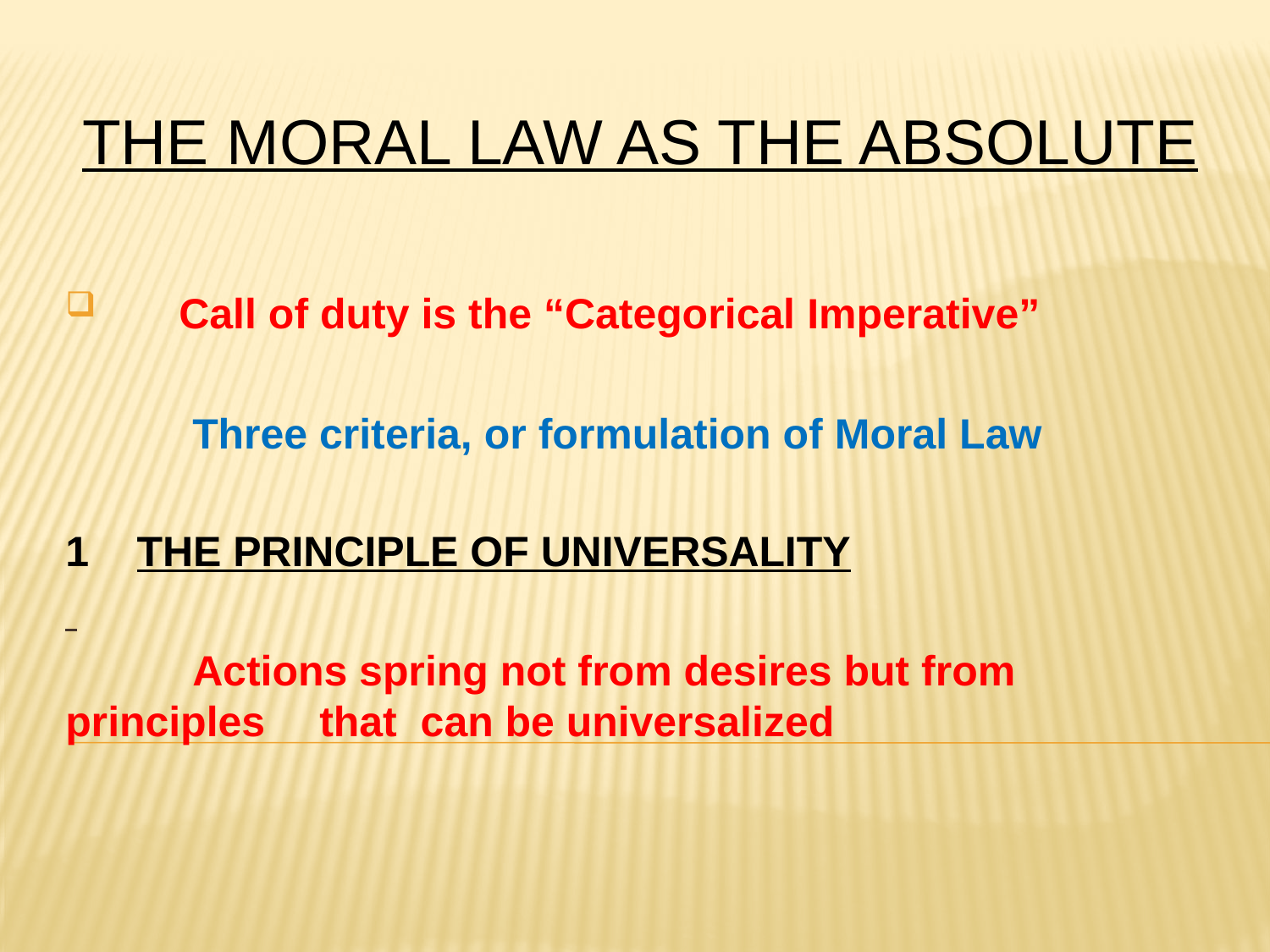

# THE MORAL LAW AS THE ABSOLUTE
      Call of duty is the “Categorical Imperative”

	Three criteria, or formulation of Moral Law

1	THE PRINCIPLE OF UNIVERSALITY

	Actions spring not from desires but from 	principles 	that  can be universalized